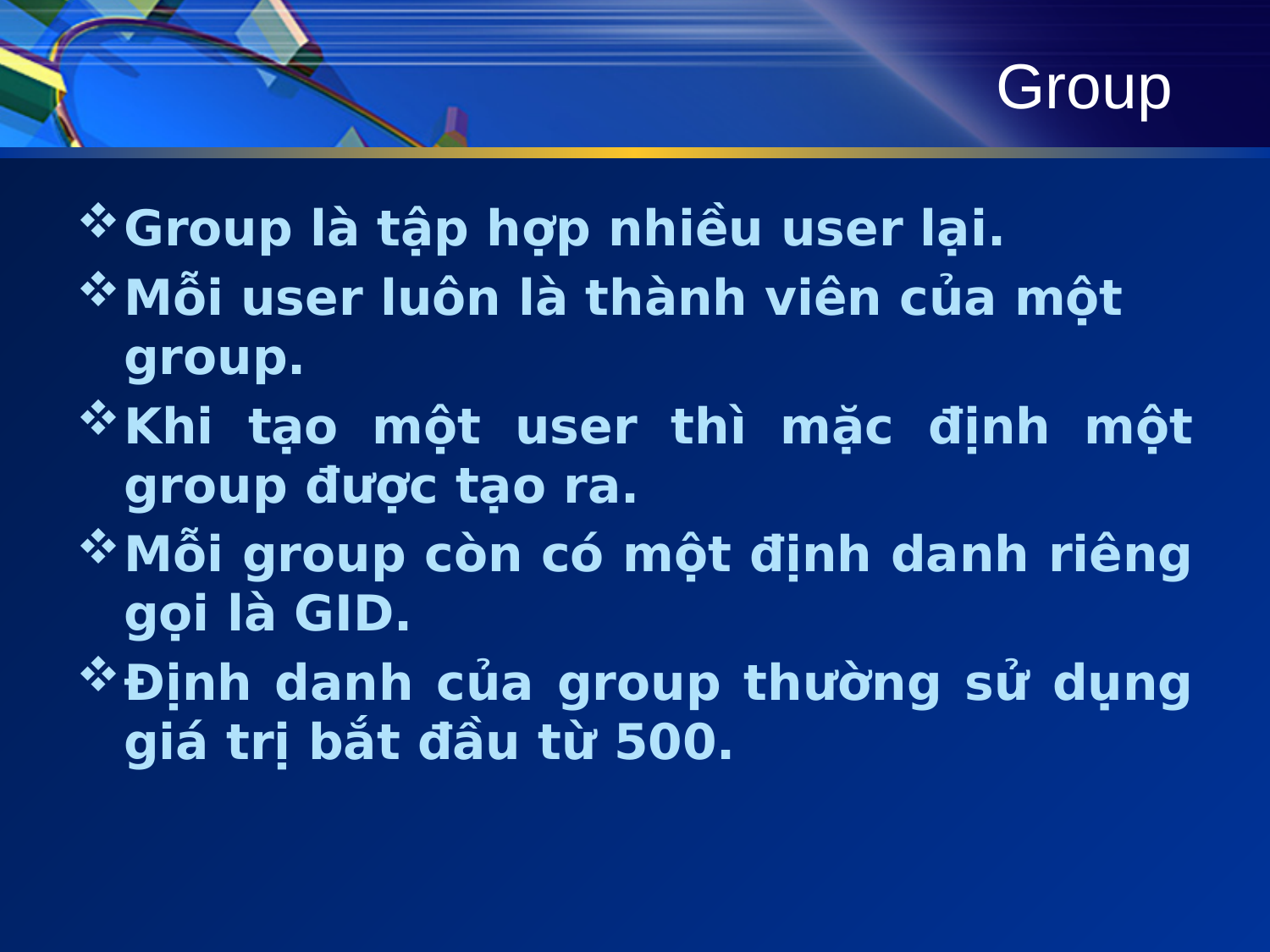

# Group
Group là tập hợp nhiều user lại.
Mỗi user luôn là thành viên của một group.
Khi tạo một user thì mặc định một group được tạo ra.
Mỗi group còn có một định danh riêng gọi là GID.
Định danh của group thường sử dụng giá trị bắt đầu từ 500.